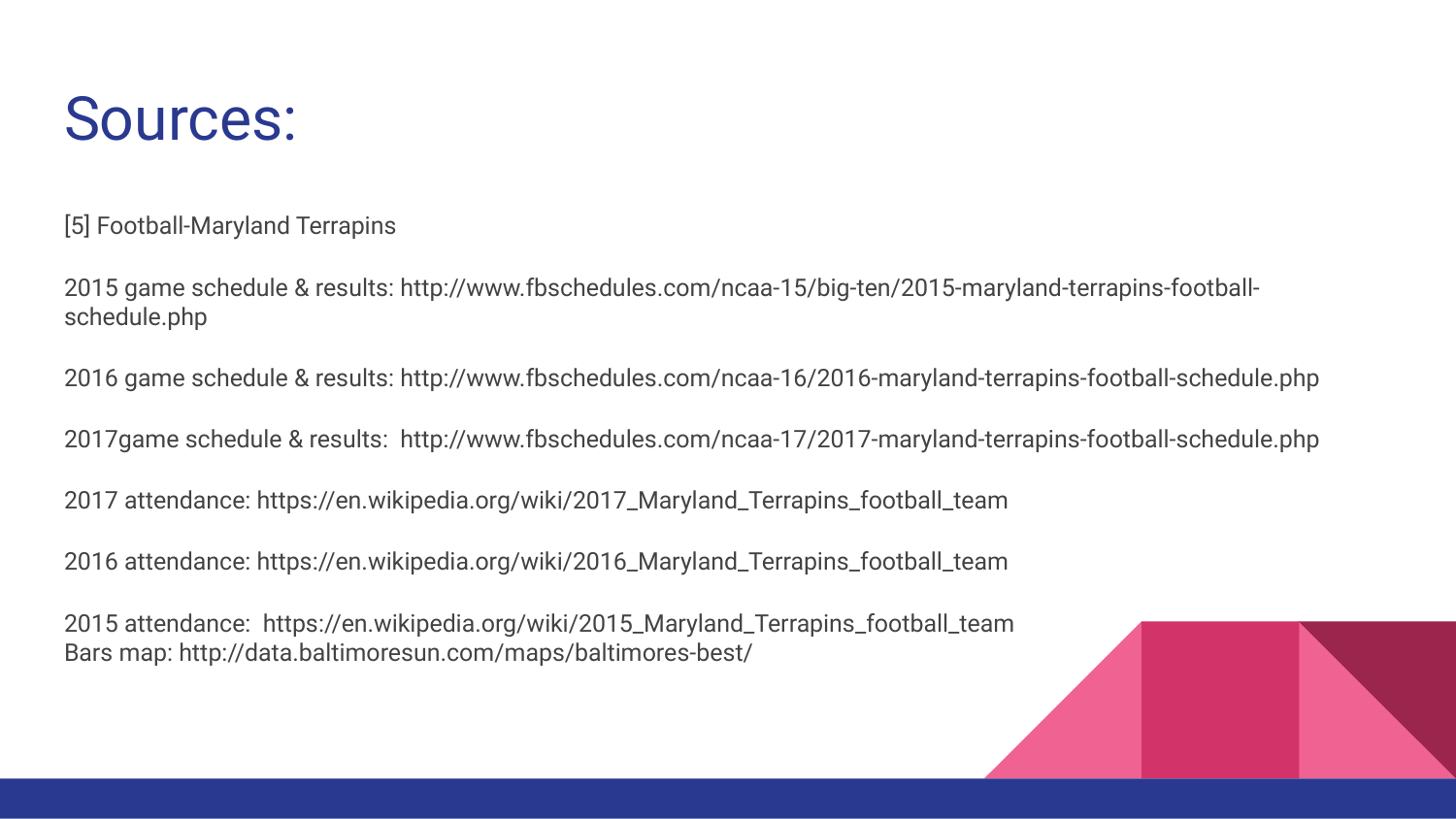

# Sources:
[5] Football-Maryland Terrapins
2015 game schedule & results: http://www.fbschedules.com/ncaa-15/big-ten/2015-maryland-terrapins-football-schedule.php
2016 game schedule & results: http://www.fbschedules.com/ncaa-16/2016-maryland-terrapins-football-schedule.php
2017game schedule & results:  http://www.fbschedules.com/ncaa-17/2017-maryland-terrapins-football-schedule.php
2017 attendance: https://en.wikipedia.org/wiki/2017_Maryland_Terrapins_football_team
2016 attendance: https://en.wikipedia.org/wiki/2016_Maryland_Terrapins_football_team
2015 attendance:  https://en.wikipedia.org/wiki/2015_Maryland_Terrapins_football_team
Bars map: http://data.baltimoresun.com/maps/baltimores-best/